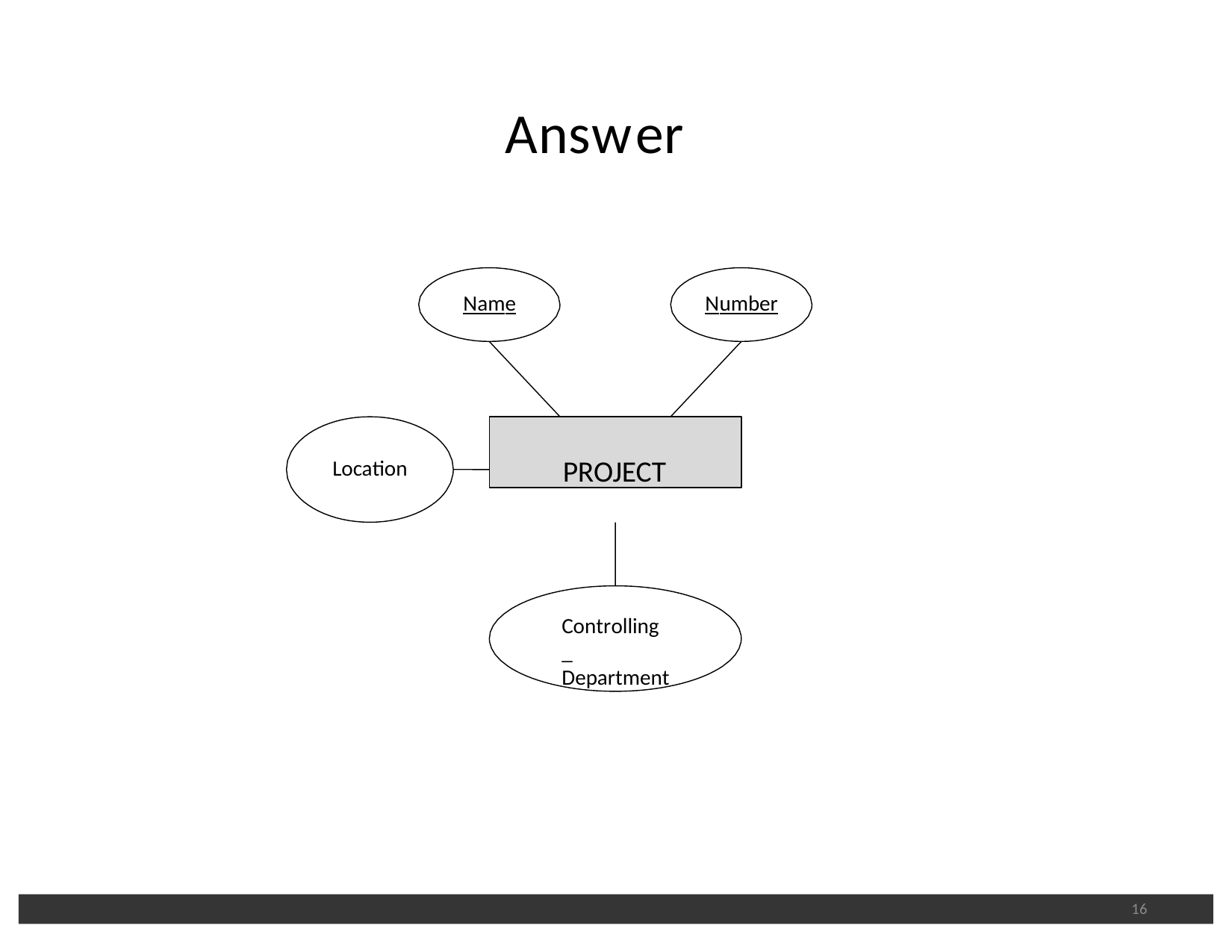

# Answer

Name
Number

PROJECT
Location

Controlling_  Department
16